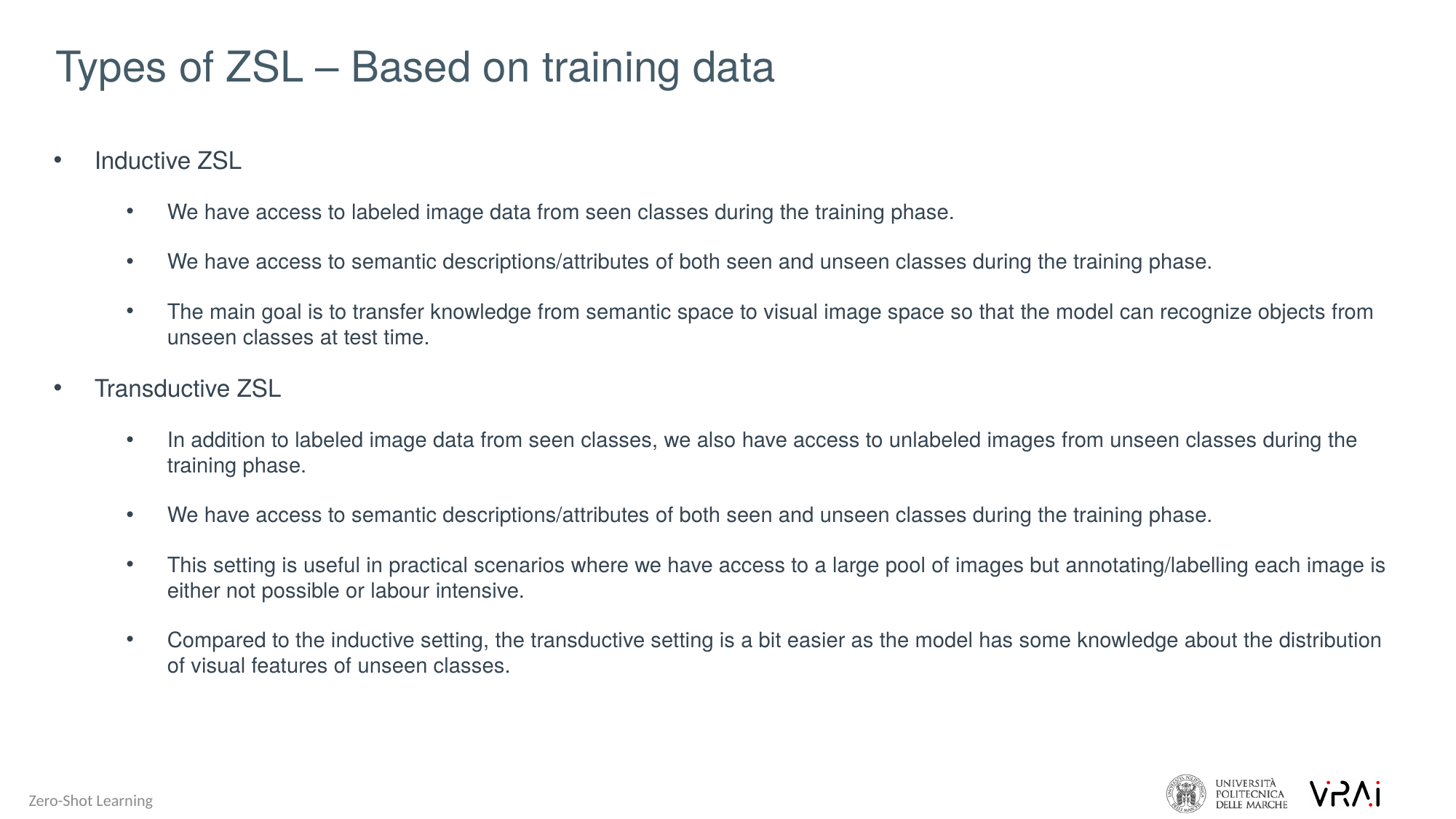

Types of ZSL – Based on training data
Inductive ZSL
We have access to labeled image data from seen classes during the training phase.
We have access to semantic descriptions/attributes of both seen and unseen classes during the training phase.
The main goal is to transfer knowledge from semantic space to visual image space so that the model can recognize objects from unseen classes at test time.
Transductive ZSL
In addition to labeled image data from seen classes, we also have access to unlabeled images from unseen classes during the training phase.
We have access to semantic descriptions/attributes of both seen and unseen classes during the training phase.
This setting is useful in practical scenarios where we have access to a large pool of images but annotating/labelling each image is either not possible or labour intensive.
Compared to the inductive setting, the transductive setting is a bit easier as the model has some knowledge about the distribution of visual features of unseen classes.